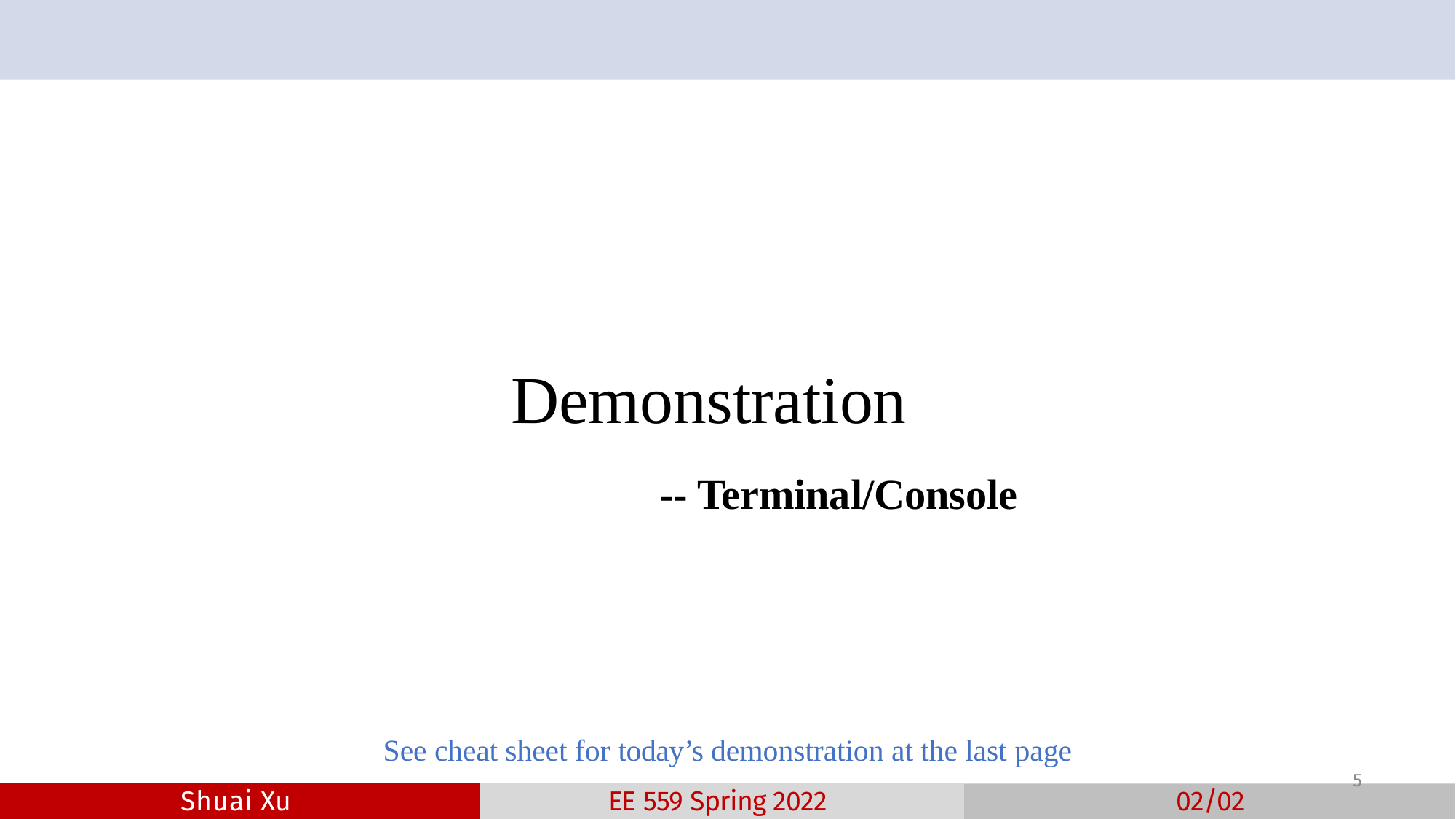

Demonstration
-- Terminal/Console
# See cheat sheet for today’s demonstration at the last page
5

Shuai Xu
EE 559 Spring 2022
02/02